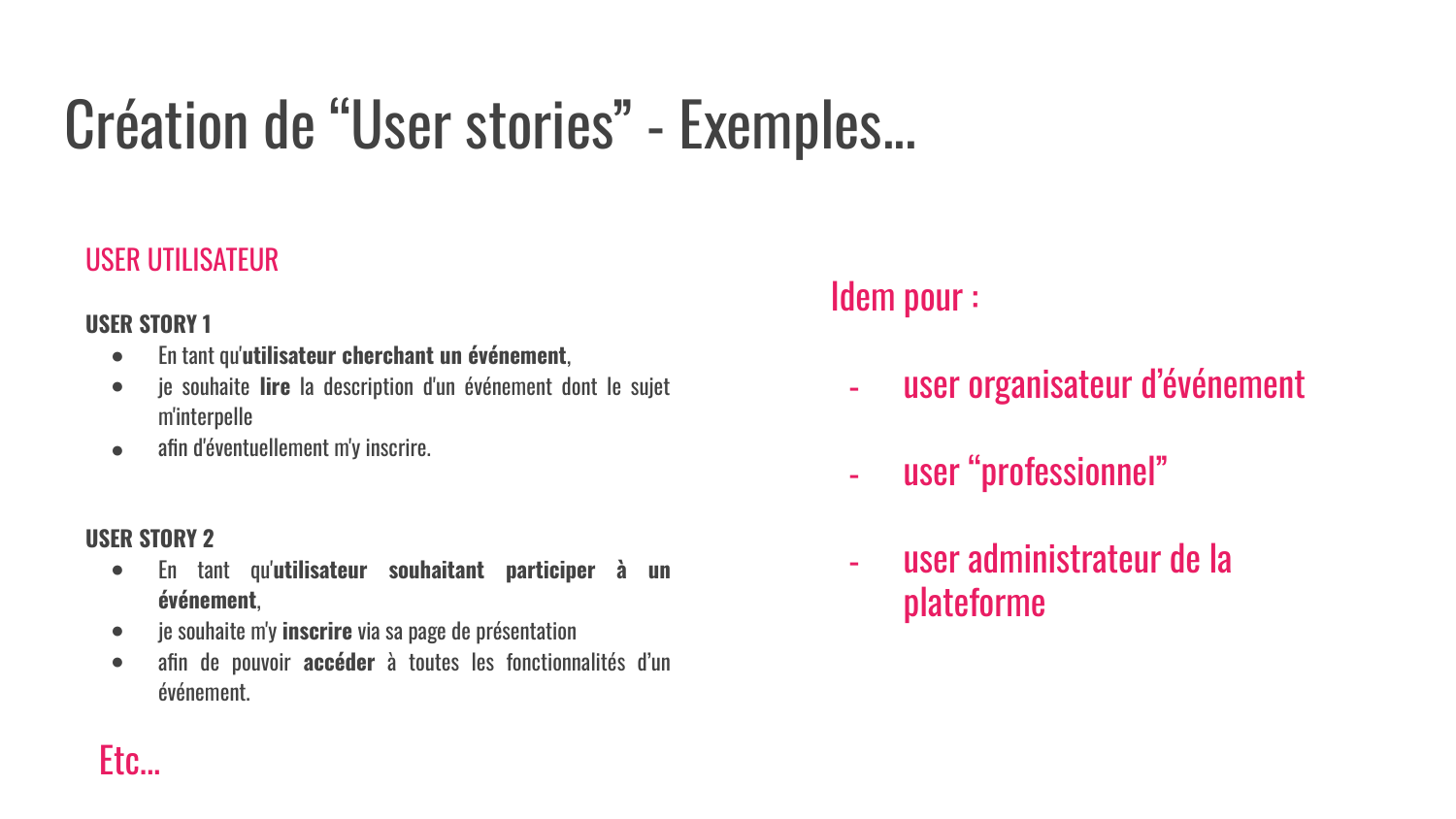

# Création de “User stories” - Exemples...
USER UTILISATEUR

USER STORY 1
En tant qu'utilisateur cherchant un événement,
je souhaite lire la description d'un événement dont le sujet m'interpelle
afin d'éventuellement m'y inscrire.

USER STORY 2
En tant qu'utilisateur souhaitant participer à un événement,
je souhaite m'y inscrire via sa page de présentation
afin de pouvoir accéder à toutes les fonctionnalités d’un événement.

Idem pour :

user organisateur d’événement

user “professionnel”

user administrateur de la plateforme
Di. commercial
Resp. Asie
Etc...